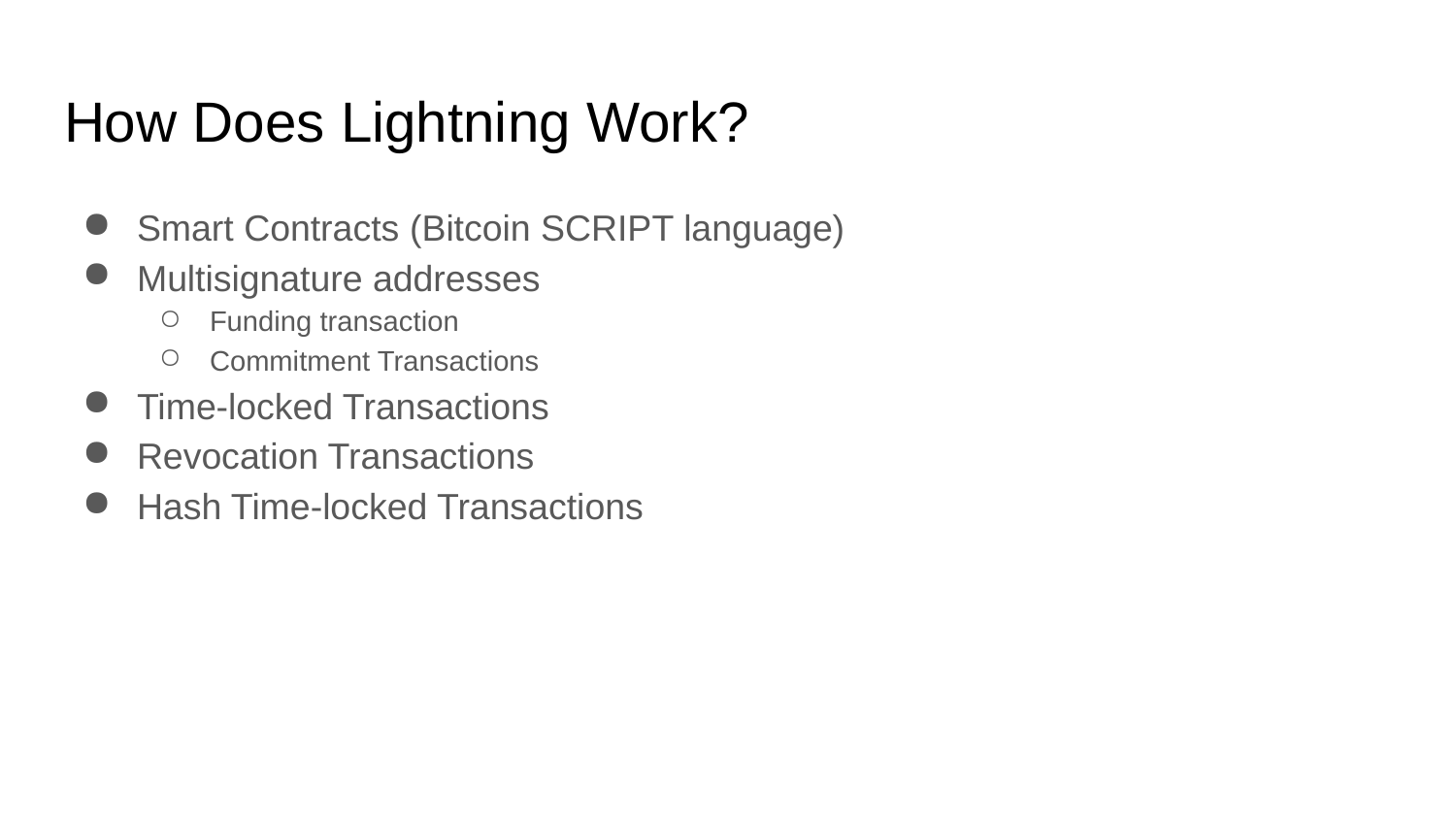

# How Does Lightning Work?
Smart Contracts (Bitcoin SCRIPT language)
Multisignature addresses
Funding transaction
Commitment Transactions
Time-locked Transactions
Revocation Transactions
Hash Time-locked Transactions